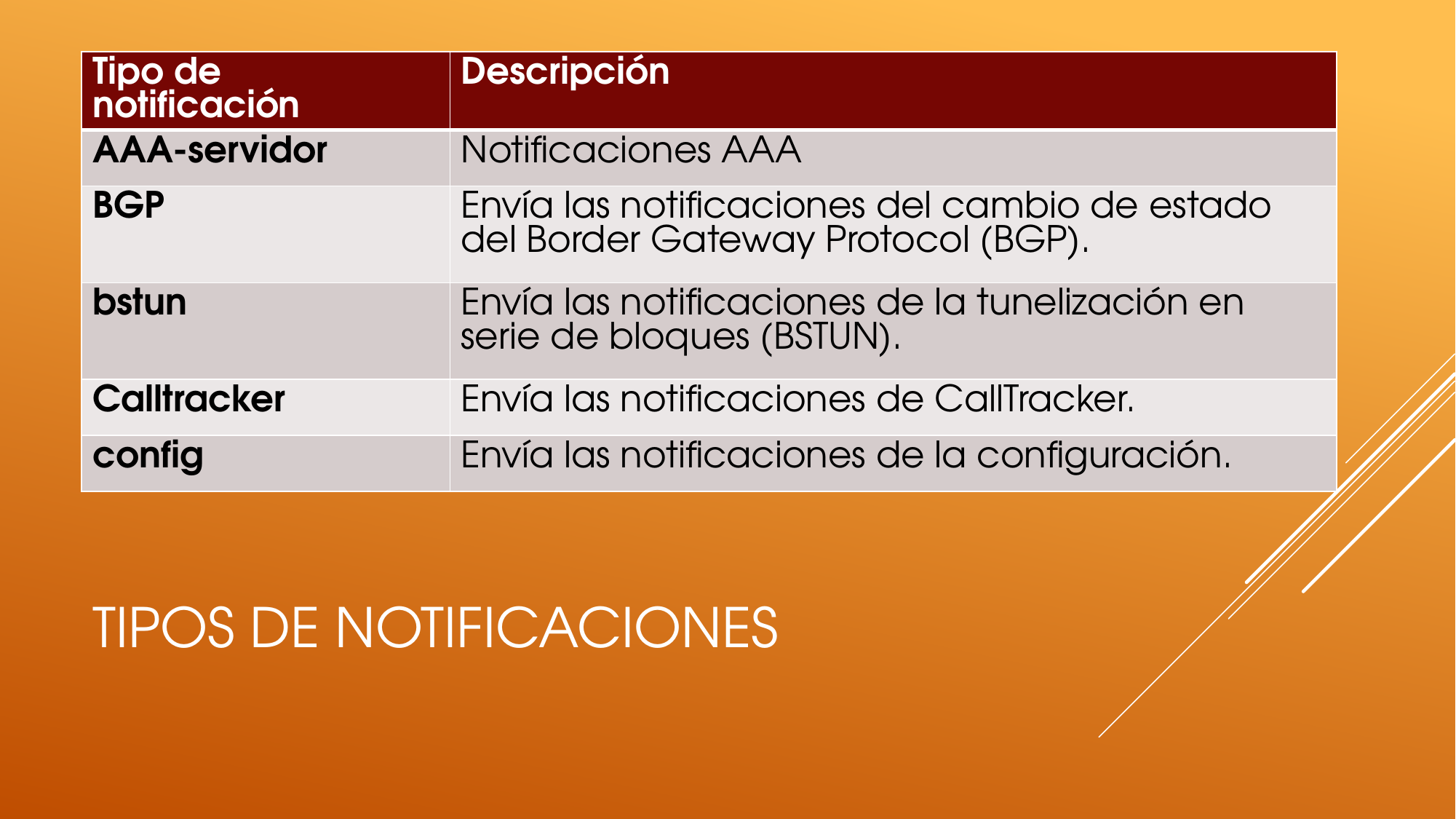

| Tipo de notificación | Descripción |
| --- | --- |
| AAA-servidor | Notificaciones AAA |
| BGP | Envía las notificaciones del cambio de estado del Border Gateway Protocol (BGP). |
| bstun | Envía las notificaciones de la tunelización en serie de bloques (BSTUN). |
| Calltracker | Envía las notificaciones de CallTracker. |
| config | Envía las notificaciones de la configuración. |
# Tipos de notificaciones